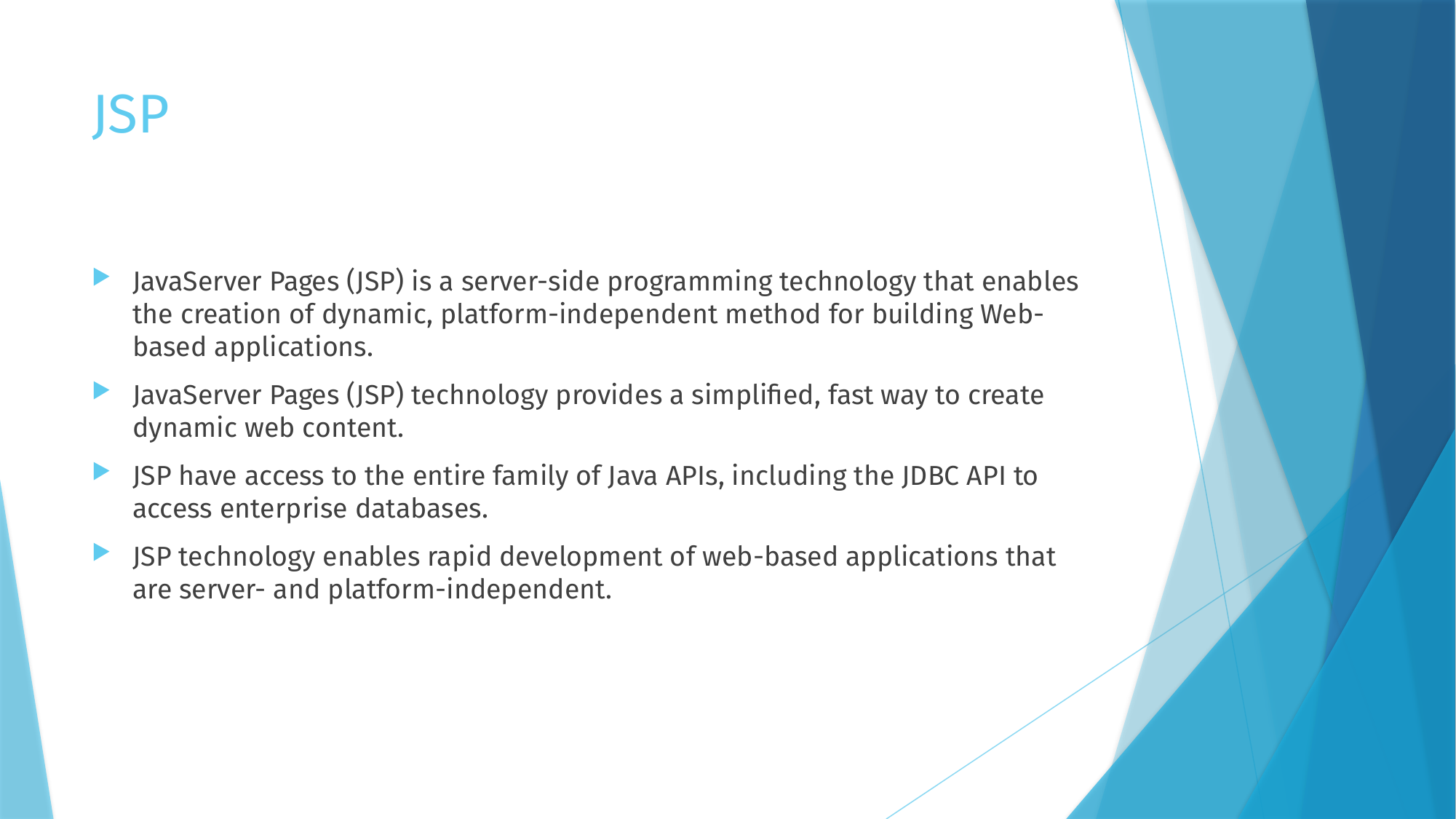

# JSP
JavaServer Pages (JSP) is a server-side programming technology that enables the creation of dynamic, platform-independent method for building Web-based applications.
JavaServer Pages (JSP) technology provides a simplified, fast way to create dynamic web content.
JSP have access to the entire family of Java APIs, including the JDBC API to access enterprise databases.
JSP technology enables rapid development of web-based applications that are server- and platform-independent.